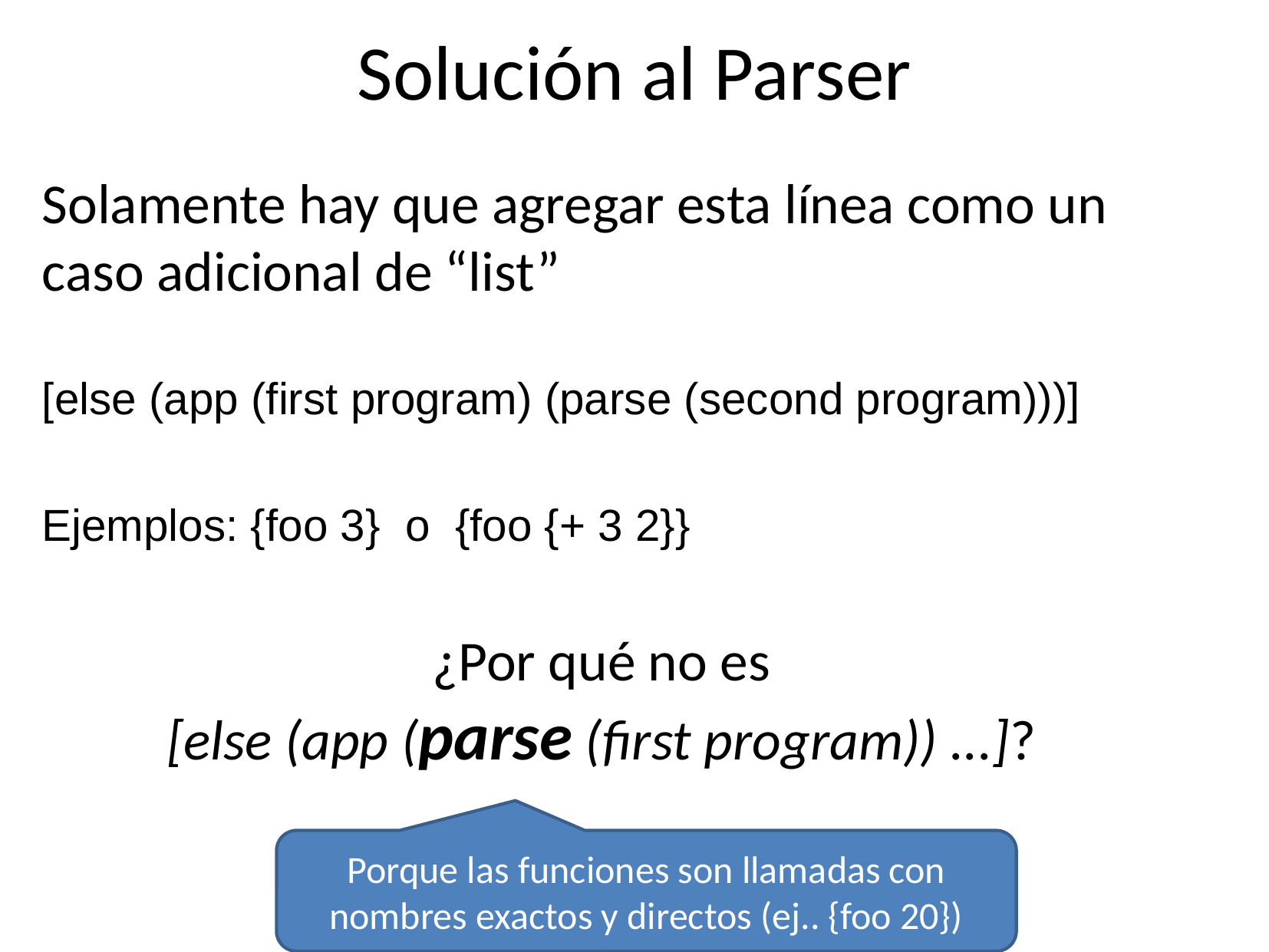

Solución al Parser
Solamente hay que agregar esta línea como un caso adicional de “list”
[else (app (first program) (parse (second program)))]

Ejemplos: {foo 3}  o  {foo {+ 3 2}}
¿Por qué no es
[else (app (parse (first program)) ...]?
Porque las funciones son llamadas con nombres exactos y directos (ej.. {foo 20})